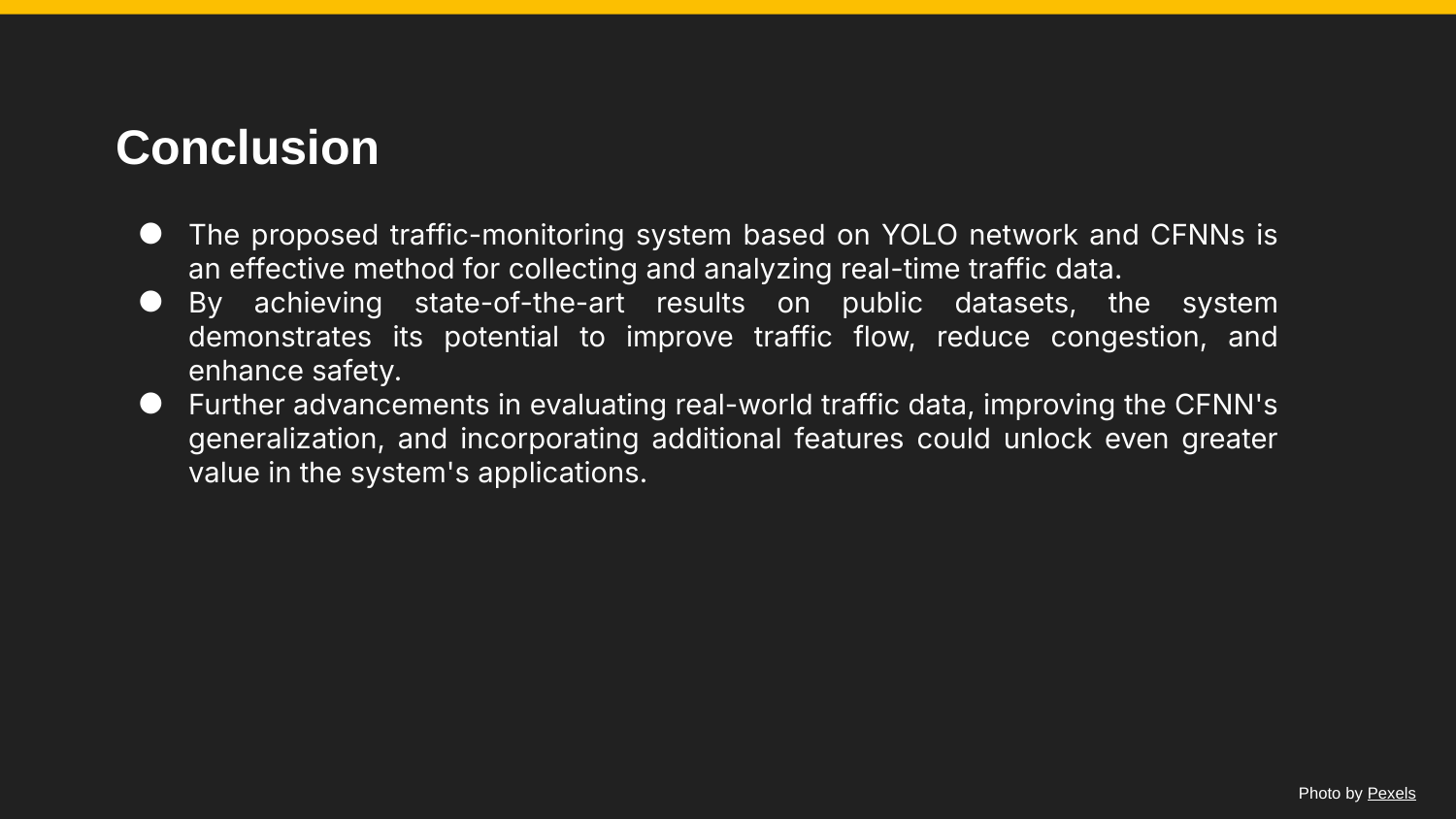

Conclusion
The proposed traffic-monitoring system based on YOLO network and CFNNs is an effective method for collecting and analyzing real-time traffic data.
By achieving state-of-the-art results on public datasets, the system demonstrates its potential to improve traffic flow, reduce congestion, and enhance safety.
Further advancements in evaluating real-world traffic data, improving the CFNN's generalization, and incorporating additional features could unlock even greater value in the system's applications.
Photo by Pexels